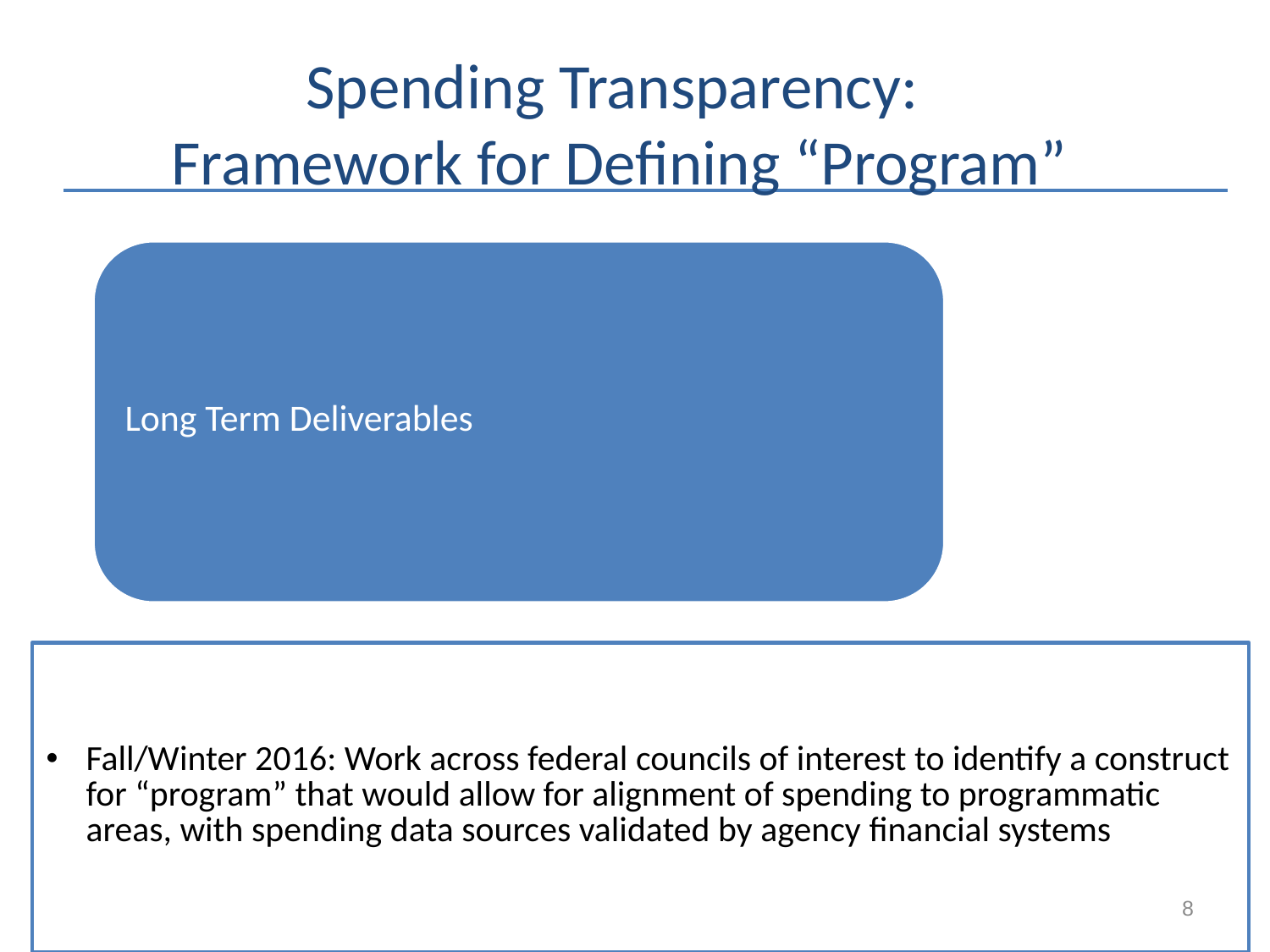

# Spending Transparency: Framework for Defining “Program”
Long Term Deliverables
Fall/Winter 2016: Work across federal councils of interest to identify a construct for “program” that would allow for alignment of spending to programmatic areas, with spending data sources validated by agency financial systems
8